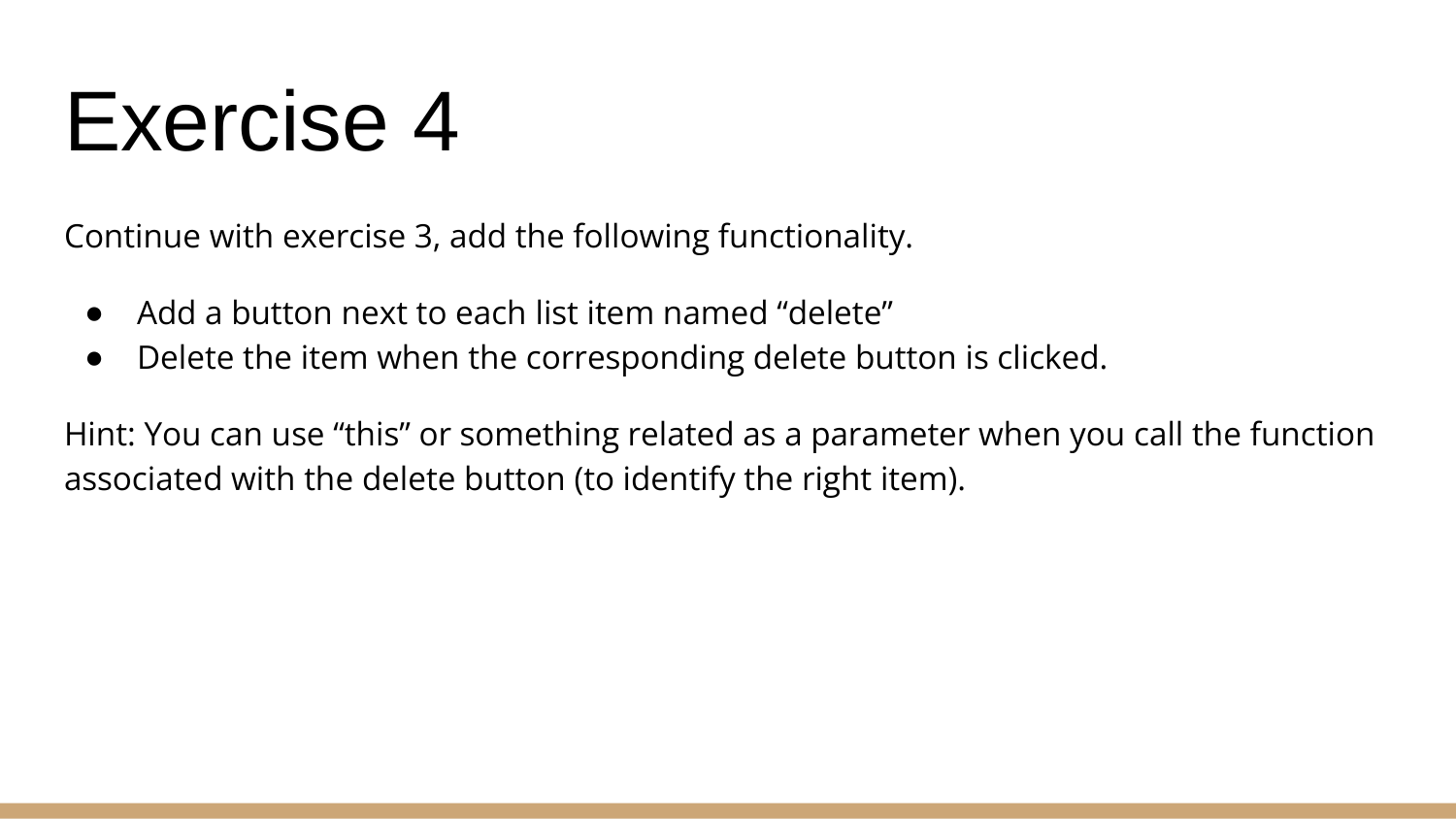

# Exercise 4
Continue with exercise 3, add the following functionality.
Add a button next to each list item named “delete”
Delete the item when the corresponding delete button is clicked.
Hint: You can use “this” or something related as a parameter when you call the function associated with the delete button (to identify the right item).